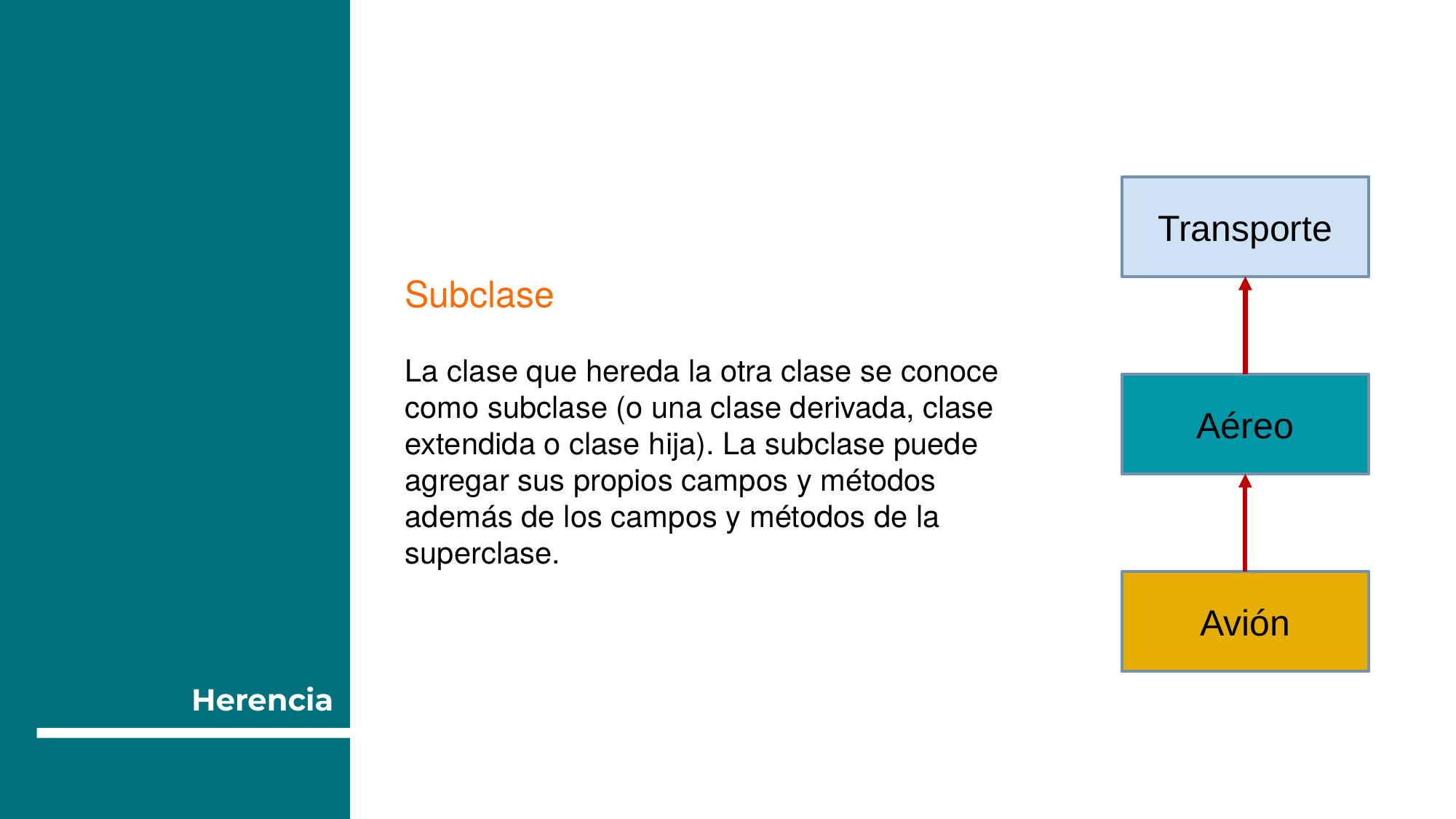

Transporte
Aéreo
Avión
Subclase

La clase que hereda la otra clase se conoce como subclase (o una clase derivada, clase extendida o clase hija). La subclase puede agregar sus propios campos y métodos además de los campos y métodos de la superclase.
Herencia